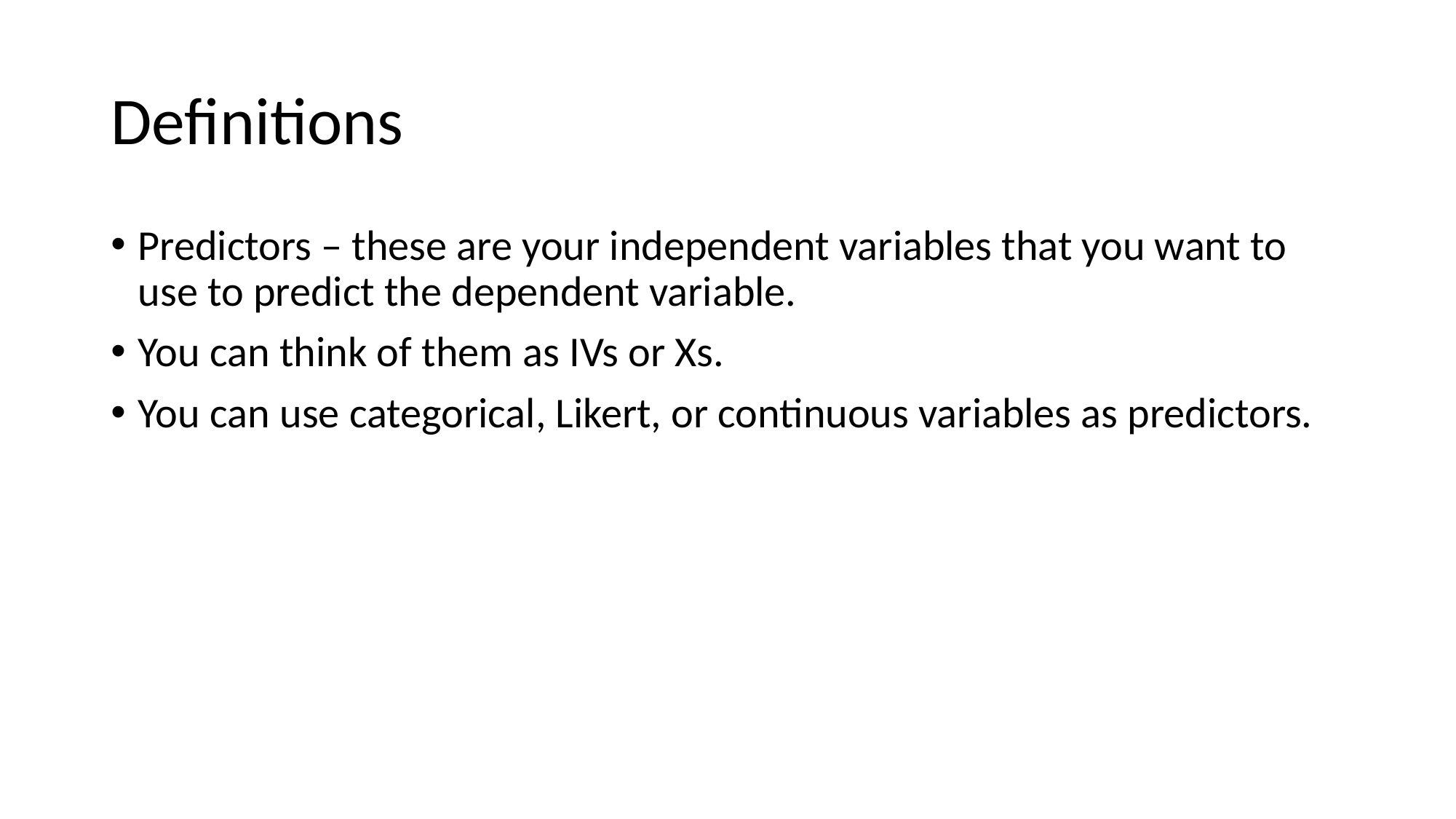

# Definitions
Predictors – these are your independent variables that you want to use to predict the dependent variable.
You can think of them as IVs or Xs.
You can use categorical, Likert, or continuous variables as predictors.